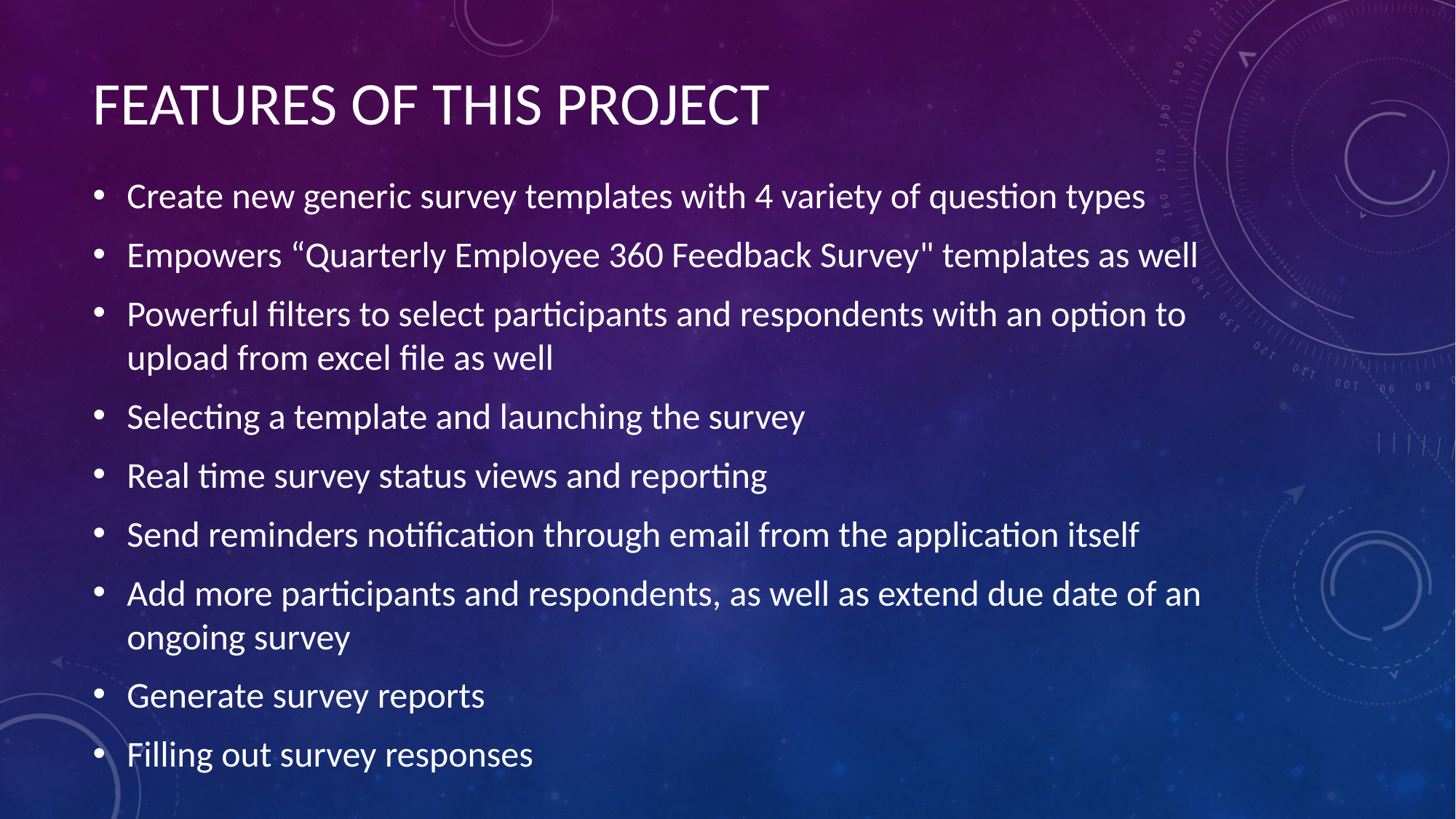

# Features Of This Project
Create new generic survey templates with 4 variety of question types
Empowers “Quarterly Employee 360 Feedback Survey" templates as well
Powerful filters to select participants and respondents with an option to upload from excel file as well
Selecting a template and launching the survey
Real time survey status views and reporting
Send reminders notification through email from the application itself
Add more participants and respondents, as well as extend due date of an ongoing survey
Generate survey reports
Filling out survey responses